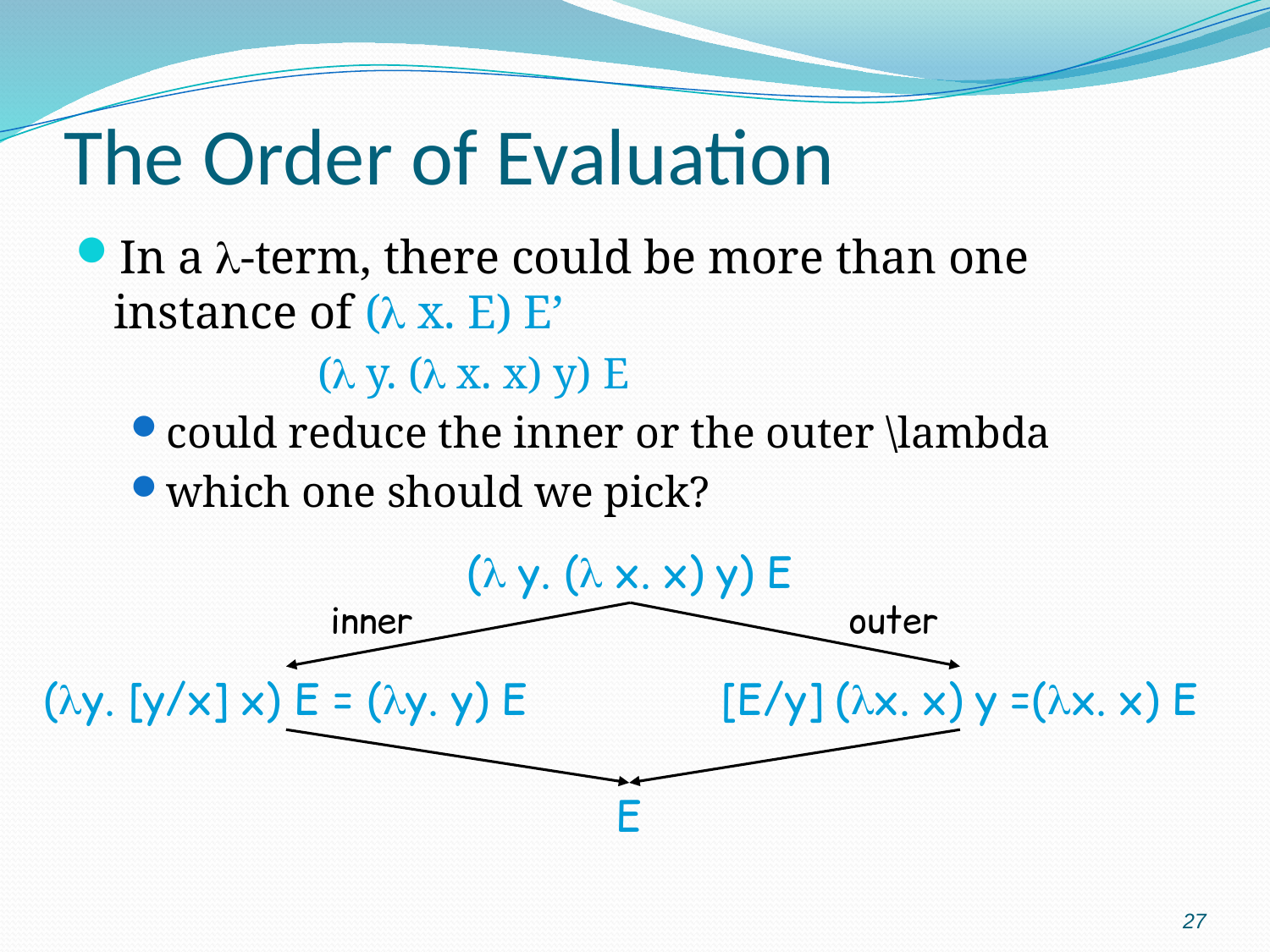

# The Order of Evaluation
In a λ-term, there could be more than one instance of (λ x. E) E’
                 (λ y. (λ x. x) y) E
could reduce the inner or the outer \lambda
which one should we pick?
(λ y. (λ x. x) y) E
inner
outer
(λy. [y/x] x) E = (λy. y) E
[E/y] (λx. x) y =(λx. x) E
E
27